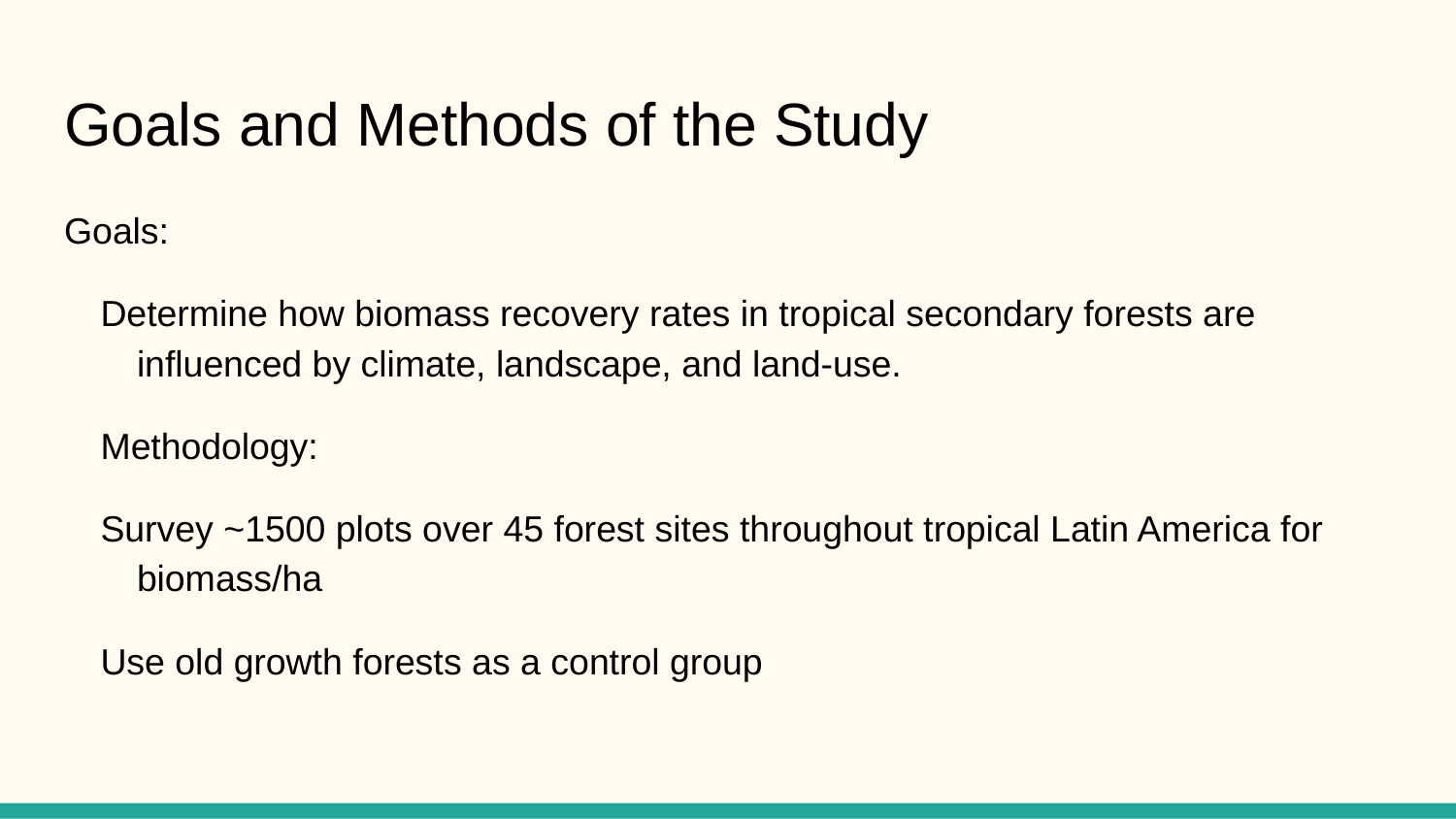

# Goals and Methods of the Study
Goals:
Determine how biomass recovery rates in tropical secondary forests are influenced by climate, landscape, and land-use.
Methodology:
Survey ~1500 plots over 45 forest sites throughout tropical Latin America for biomass/ha
Use old growth forests as a control group